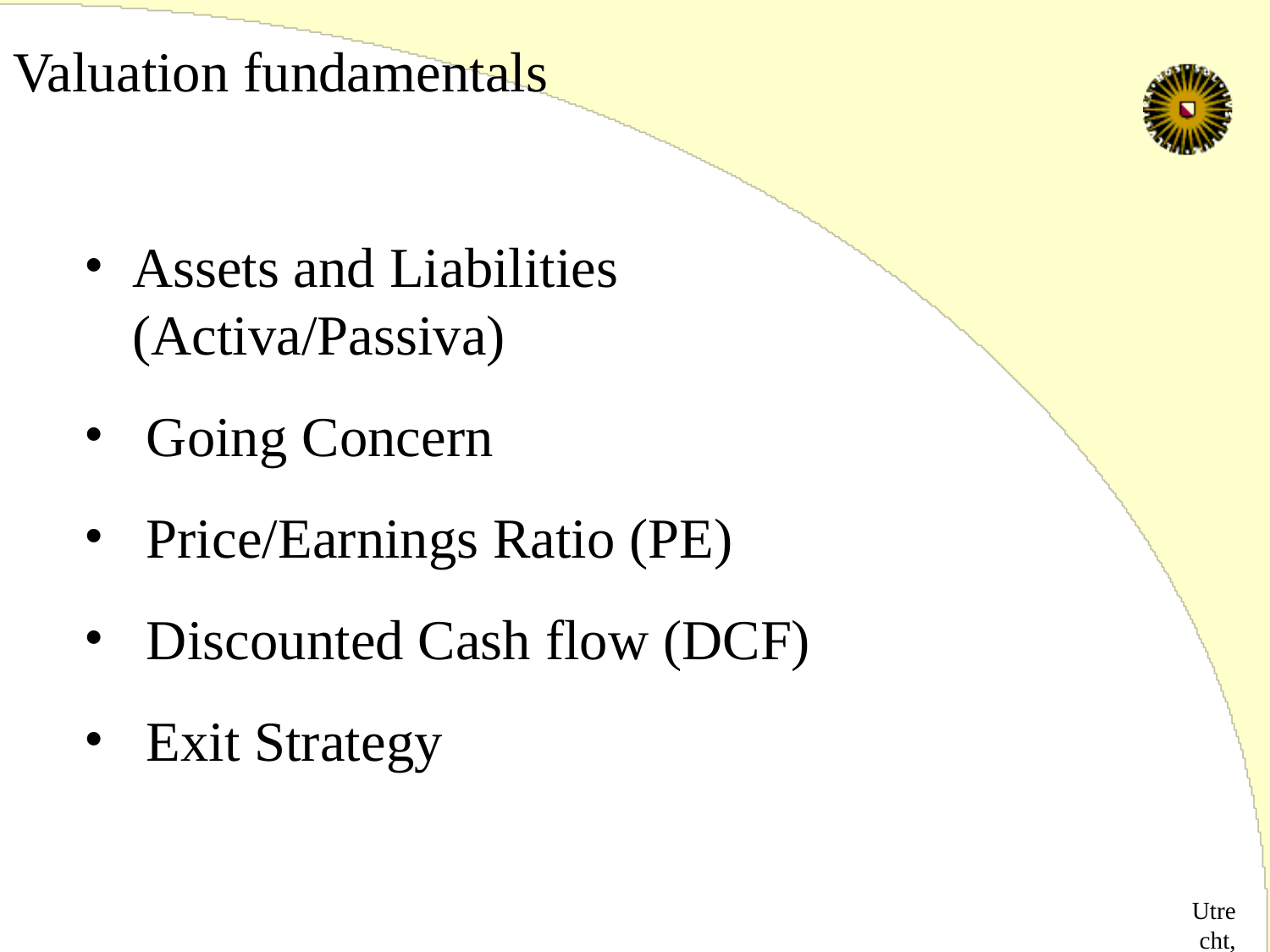

# Valuation fundamentals
Assets and Liabilities
(Activa/Passiva)
 Going Concern
 Price/Earnings Ratio (PE)
 Discounted Cash flow (DCF)
 Exit Strategy
Utrecht, January 12th , 2011